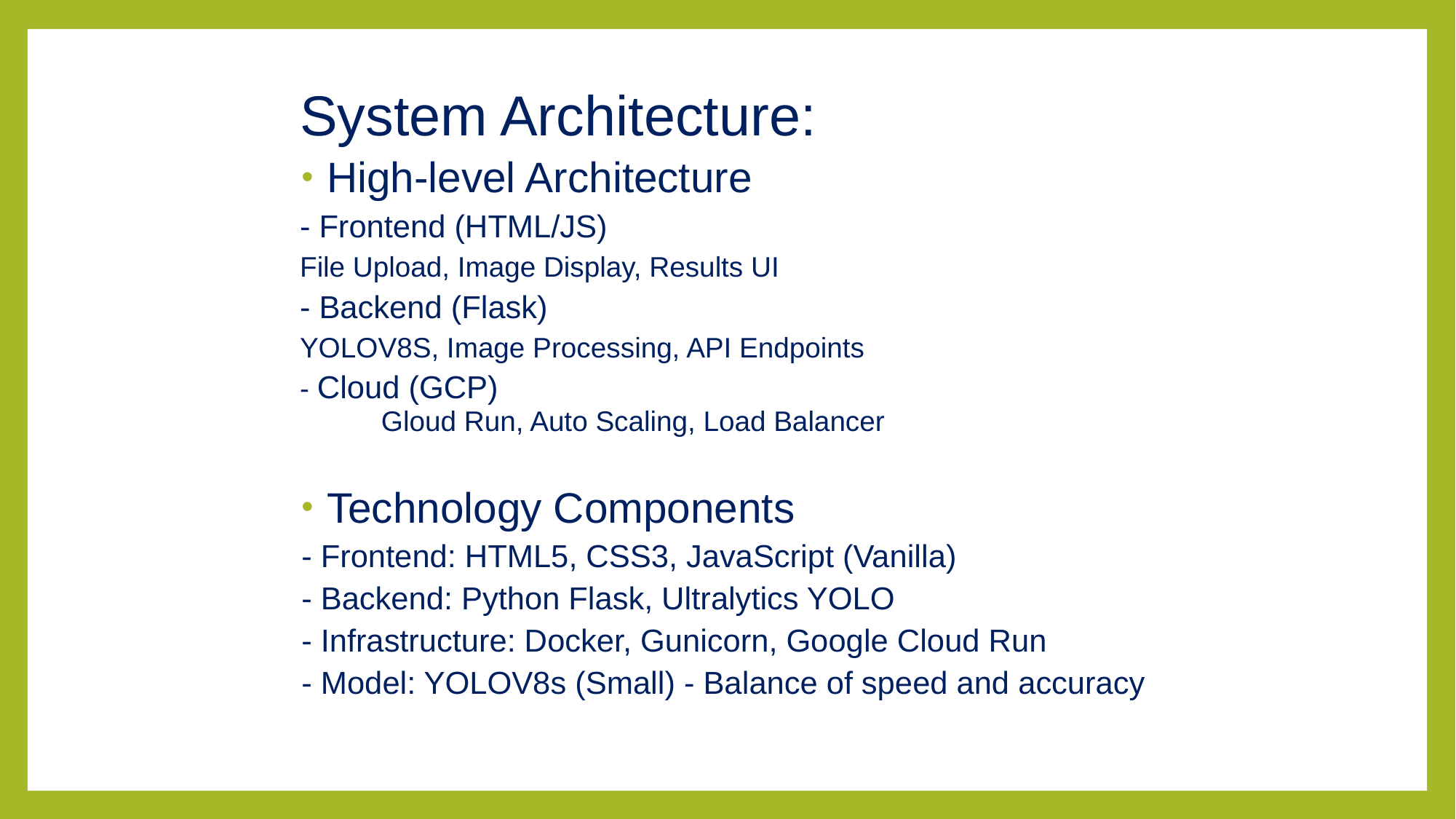

System Architecture:
High-level Architecture
- Frontend (HTML/JS)
	File Upload, Image Display, Results UI
- Backend (Flask)
	YOLOV8S, Image Processing, API Endpoints
- Cloud (GCP)
Gloud Run, Auto Scaling, Load Balancer

Technology Components
- Frontend: HTML5, CSS3, JavaScript (Vanilla)
- Backend: Python Flask, Ultralytics YOLO
- Infrastructure: Docker, Gunicorn, Google Cloud Run
- Model: YOLOV8s (Small) - Balance of speed and accuracy